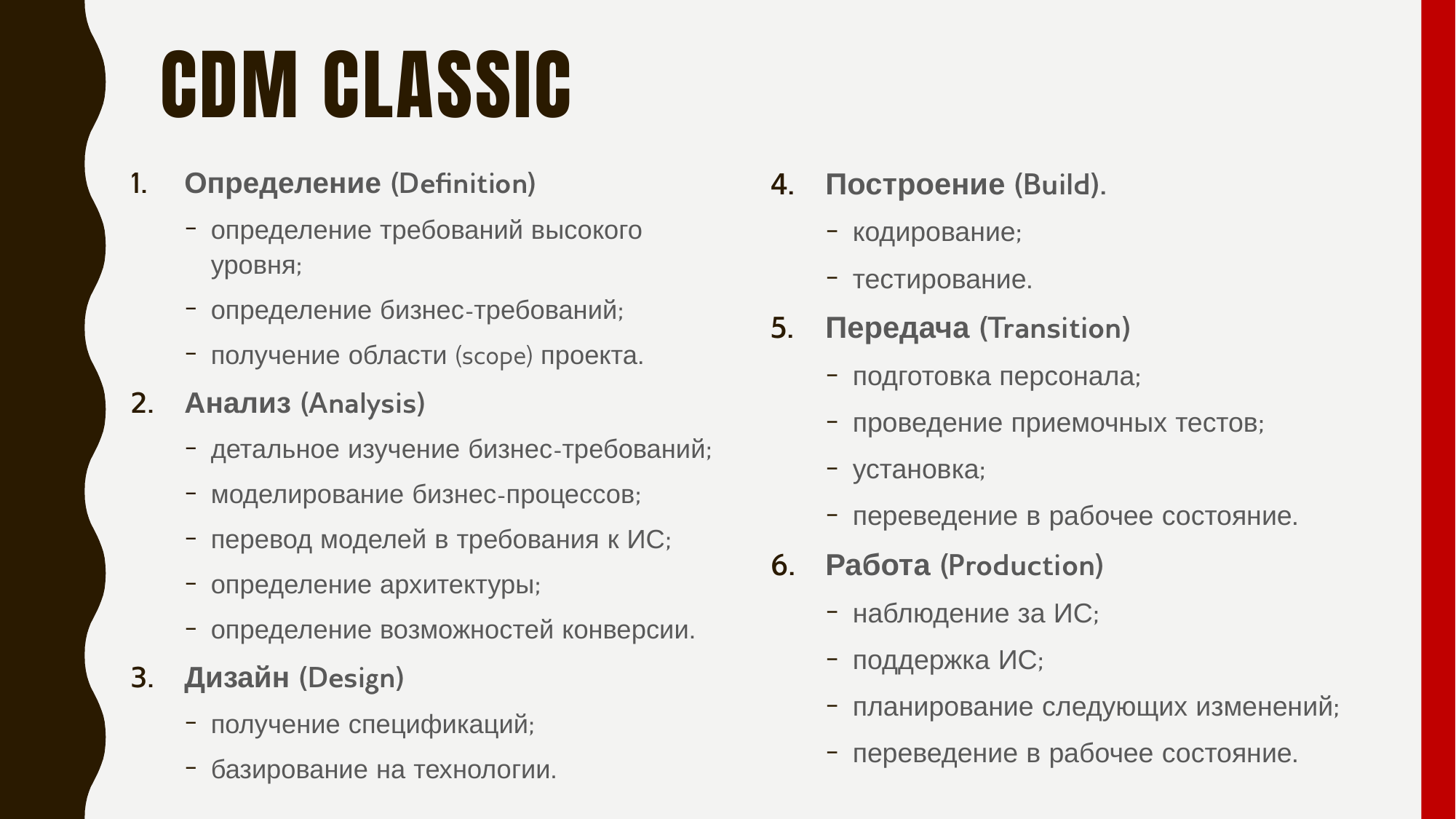

# CDM classic
Определение (Definition)
определение требований высокого уровня;
определение бизнес-требований;
получение области (scope) проекта.
Анализ (Analysis)
детальное изучение бизнес-требований;
моделирование бизнес-процессов;
перевод моделей в требования к ИС;
определение архитектуры;
определение возможностей конверсии.
Дизайн (Design)
получение спецификаций;
базирование на технологии.
Построение (Build).
кодирование;
тестирование.
Передача (Transition)
подготовка персонала;
проведение приемочных тестов;
установка;
переведение в рабочее состояние.
Работа (Production)
наблюдение за ИС;
поддержка ИС;
планирование следующих изменений;
переведение в рабочее состояние.